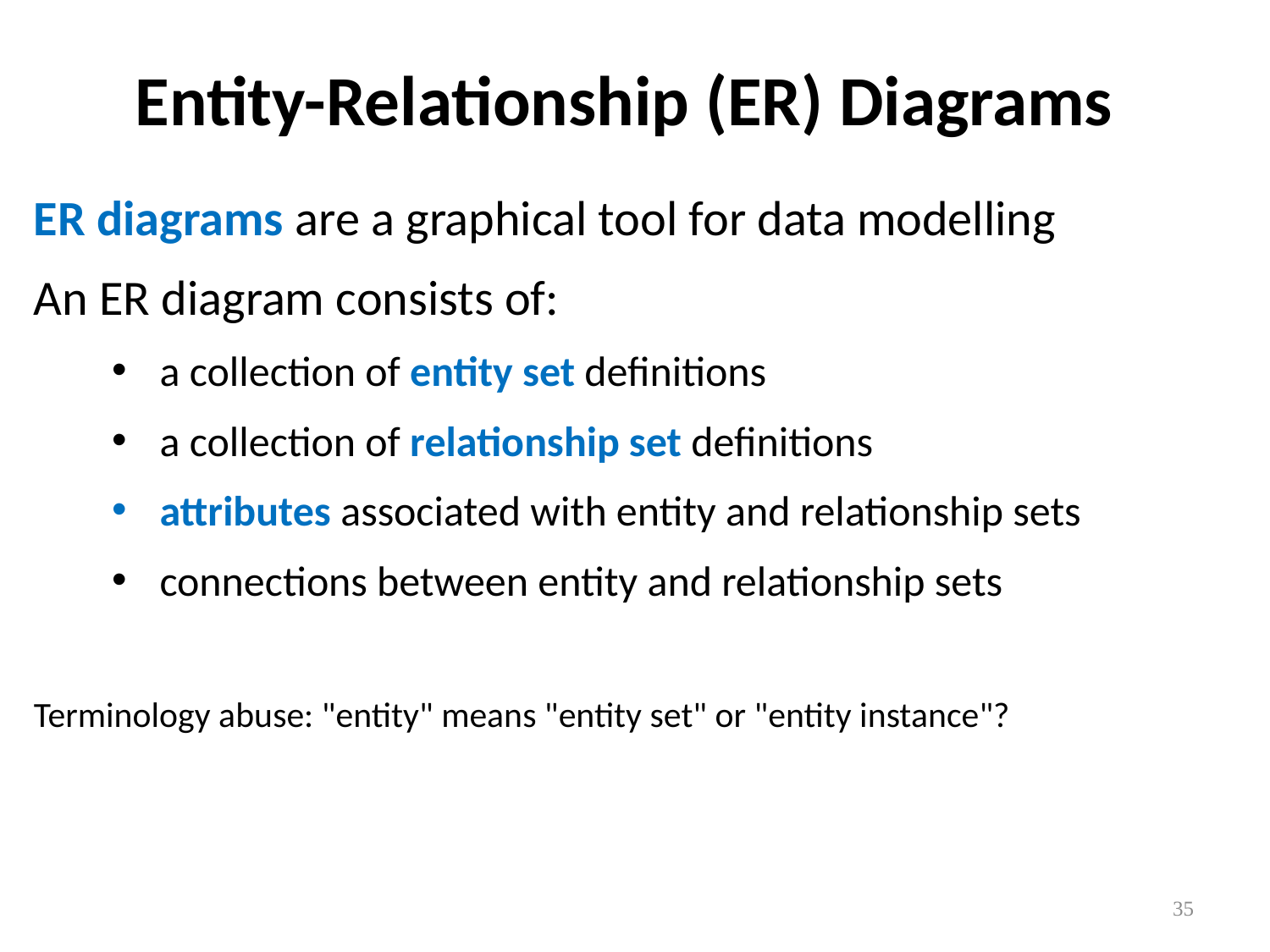

# Entity-Relationship (ER) Diagrams
ER diagrams are a graphical tool for data modelling
An ER diagram consists of:
a collection of entity set definitions
a collection of relationship set definitions
attributes associated with entity and relationship sets
connections between entity and relationship sets

Terminology abuse: "entity" means "entity set" or "entity instance"?

35